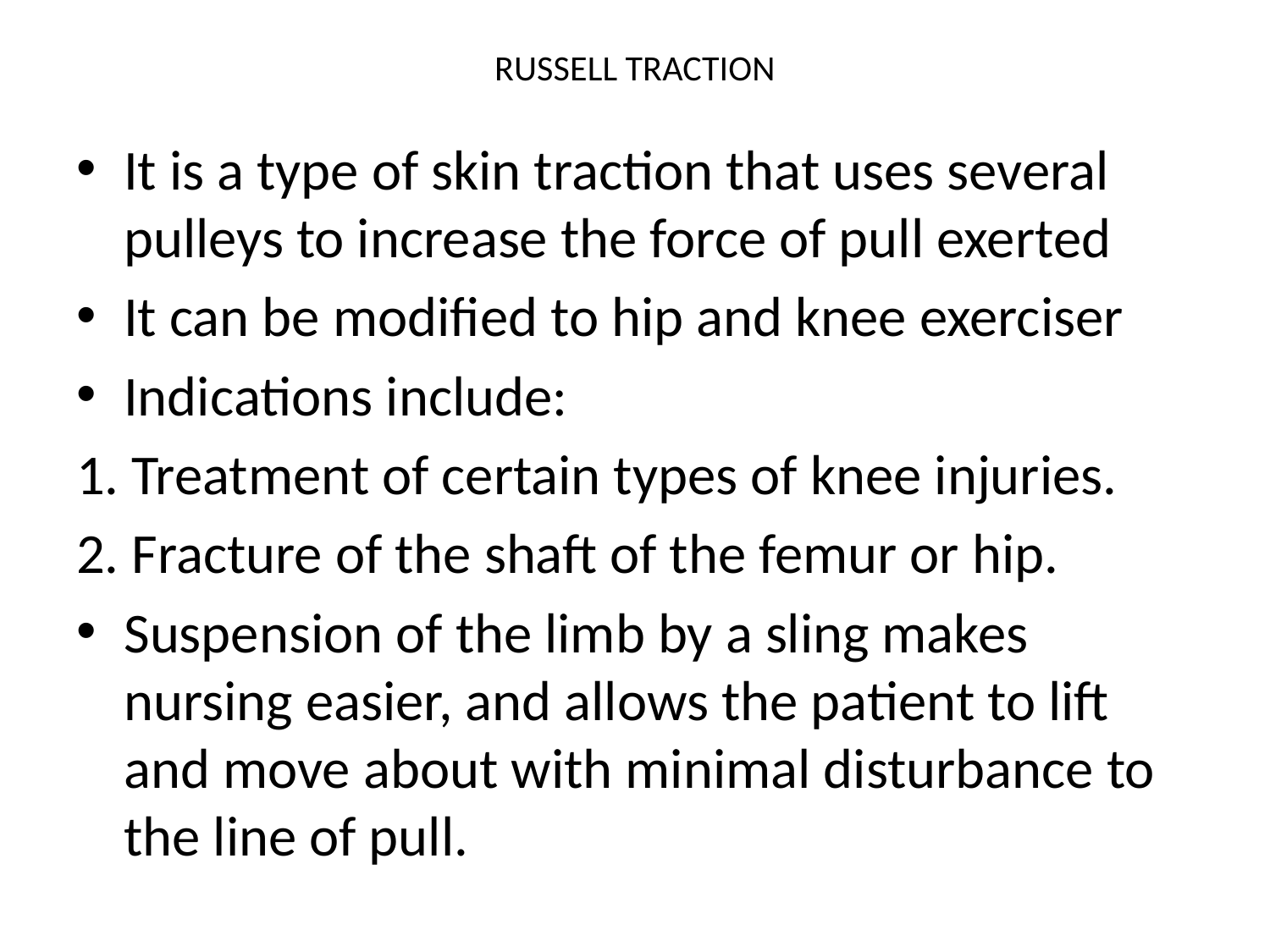

# RUSSELL TRACTION
It is a type of skin traction that uses several pulleys to increase the force of pull exerted
It can be modified to hip and knee exerciser
Indications include:
1. Treatment of certain types of knee injuries.
2. Fracture of the shaft of the femur or hip.
Suspension of the limb by a sling makes nursing easier, and allows the patient to lift and move about with minimal disturbance to the line of pull.